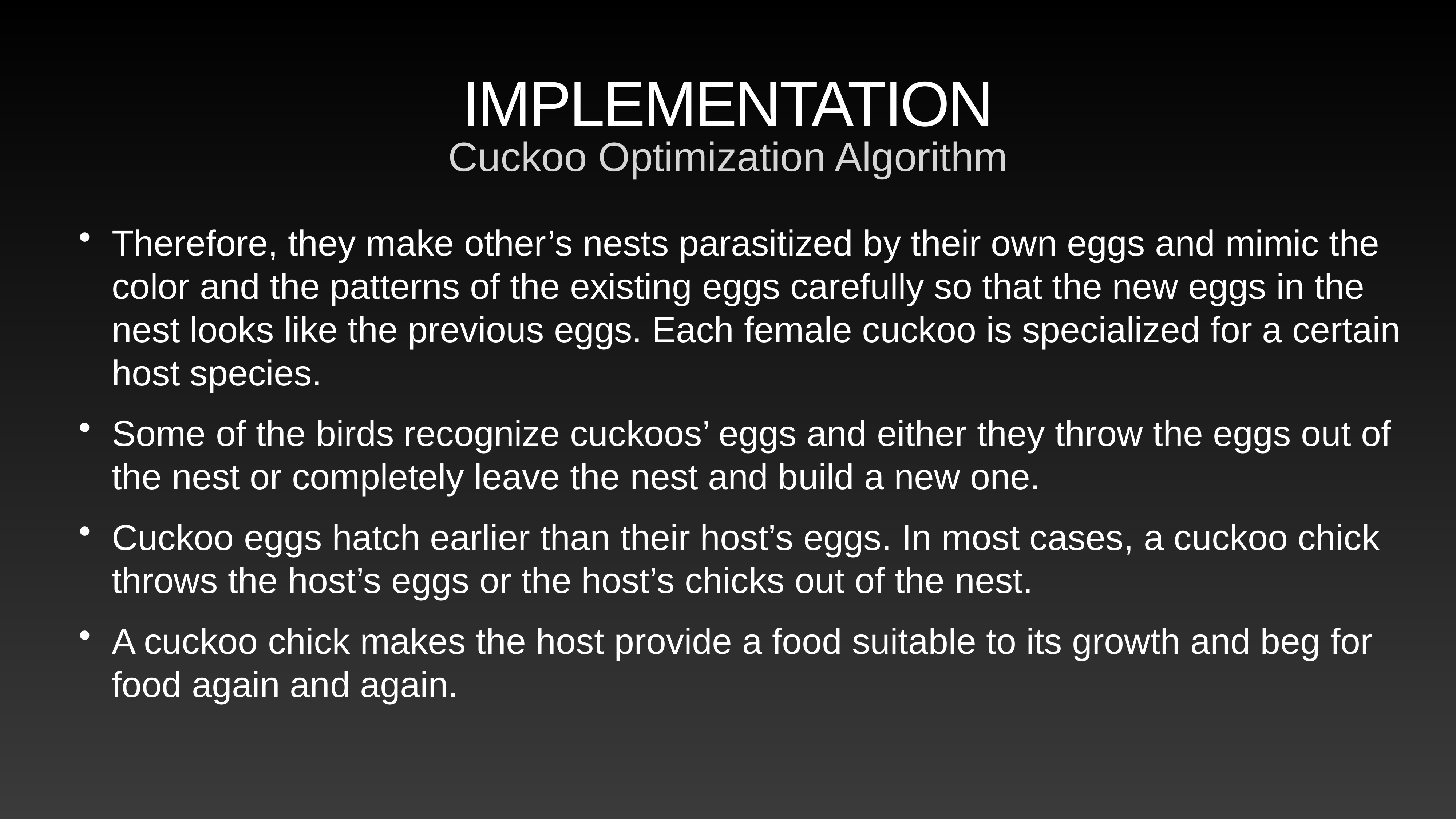

# IMPLEMENTATION
Cuckoo Optimization Algorithm
Therefore, they make other’s nests parasitized by their own eggs and mimic the color and the patterns of the existing eggs carefully so that the new eggs in the nest looks like the previous eggs. Each female cuckoo is specialized for a certain host species.
Some of the birds recognize cuckoos’ eggs and either they throw the eggs out of the nest or completely leave the nest and build a new one.
Cuckoo eggs hatch earlier than their host’s eggs. In most cases, a cuckoo chick throws the host’s eggs or the host’s chicks out of the nest.
A cuckoo chick makes the host provide a food suitable to its growth and beg for food again and again.